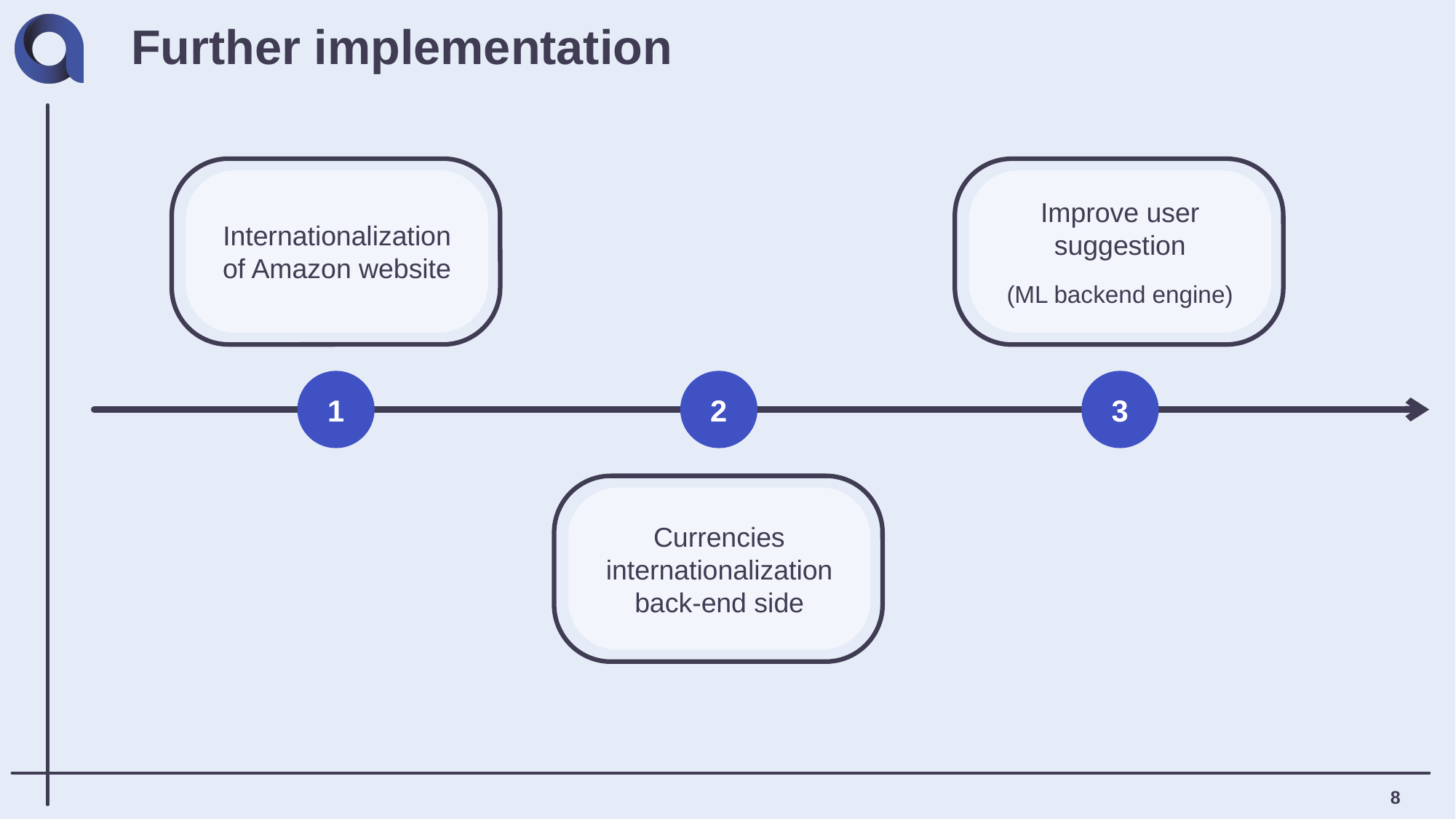

# Further implementation

Internationalization of Amazon website
Improve user suggestion

(ML backend engine)
3
2
1

Currencies internationalization back-end side
8